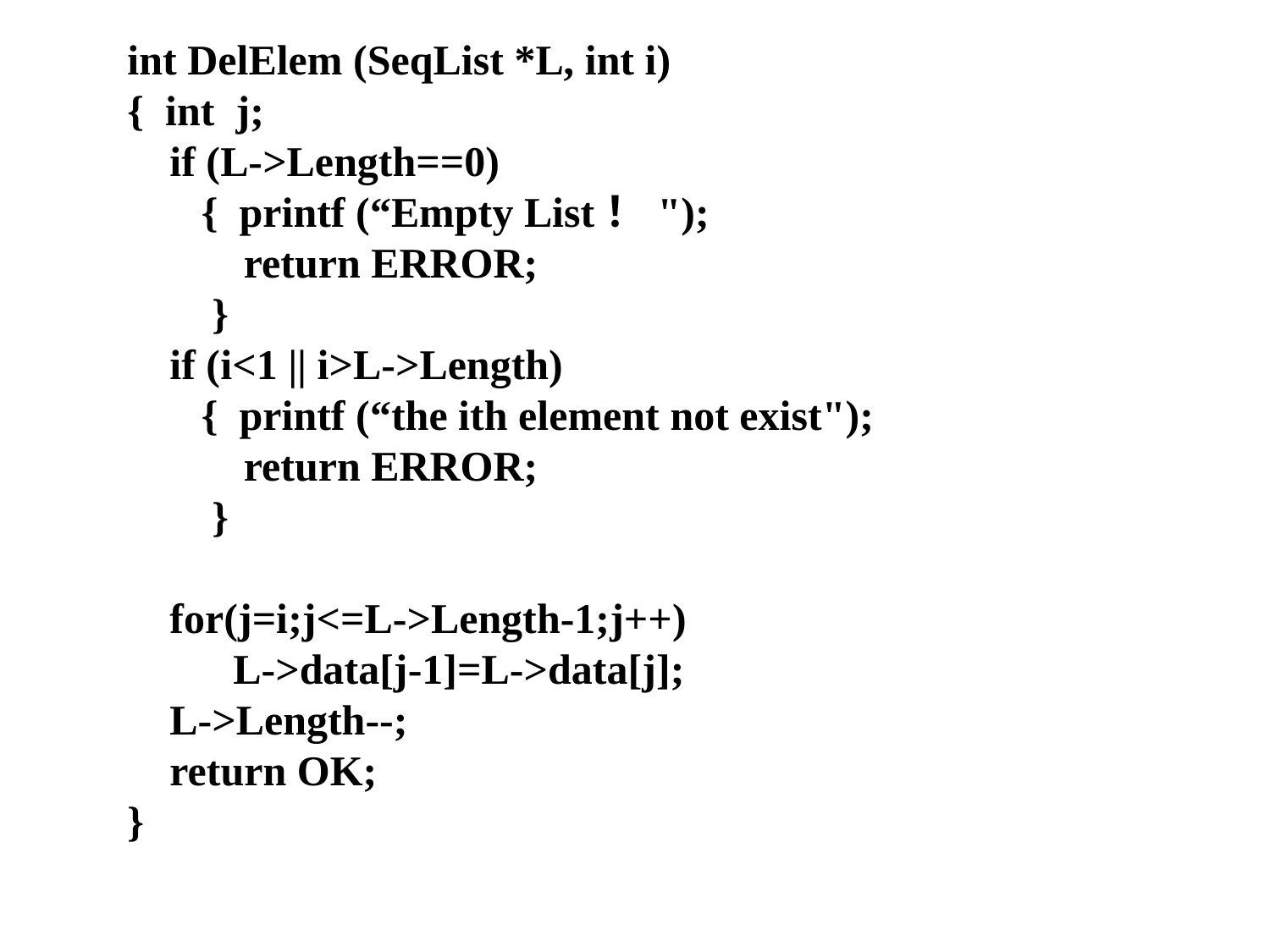

int DelElem (SeqList *L, int i)
{  int  j;
    if (L->Length==0)
       {  printf (“Empty List！");
           return ERROR;
        }
    if (i<1 || i>L->Length)
       {  printf (“the ith element not exist");
           return ERROR;
        }

    for(j=i;j<=L->Length-1;j++)
          L->data[j-1]=L->data[j];
    L->Length--;
    return OK;
}